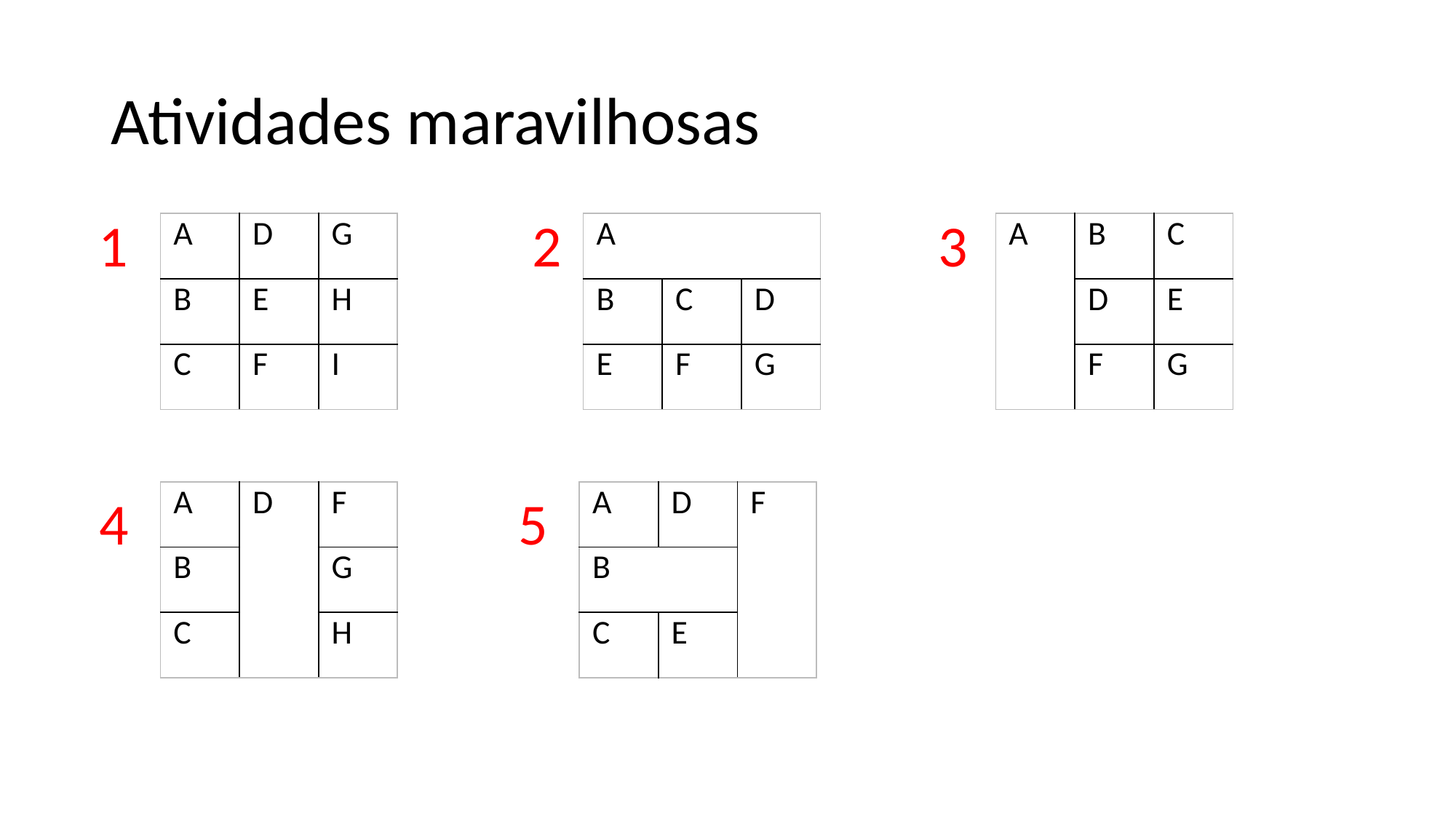

# Atividades maravilhosas
1
2
3
| A | D | G |
| --- | --- | --- |
| B | E | H |
| C | F | I |
| A |  |  |
| --- | --- | --- |
| B | C | D |
| E | F | G |
| A | B | C |
| --- | --- | --- |
|  | D | E |
|  | F | G |
4
5
| A | D | F |
| --- | --- | --- |
| B |  | G |
| C |  | H |
| A | D | F |
| --- | --- | --- |
| B |  |  |
| C | E |  |